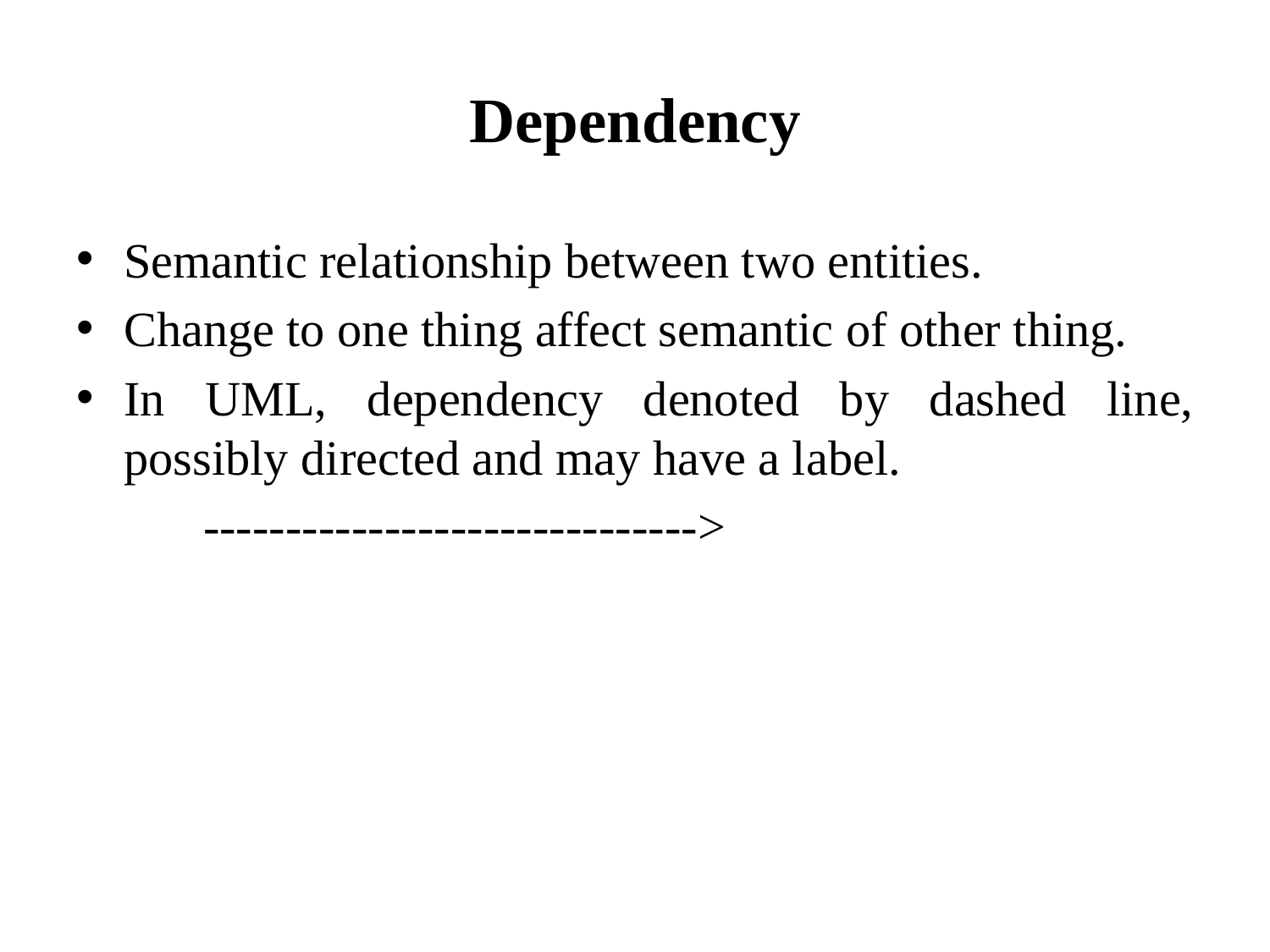

# Dependency
Semantic relationship between two entities.
Change to one thing affect semantic of other thing.
In UML, dependency denoted by dashed line, possibly directed and may have a label.
	------------------------------>